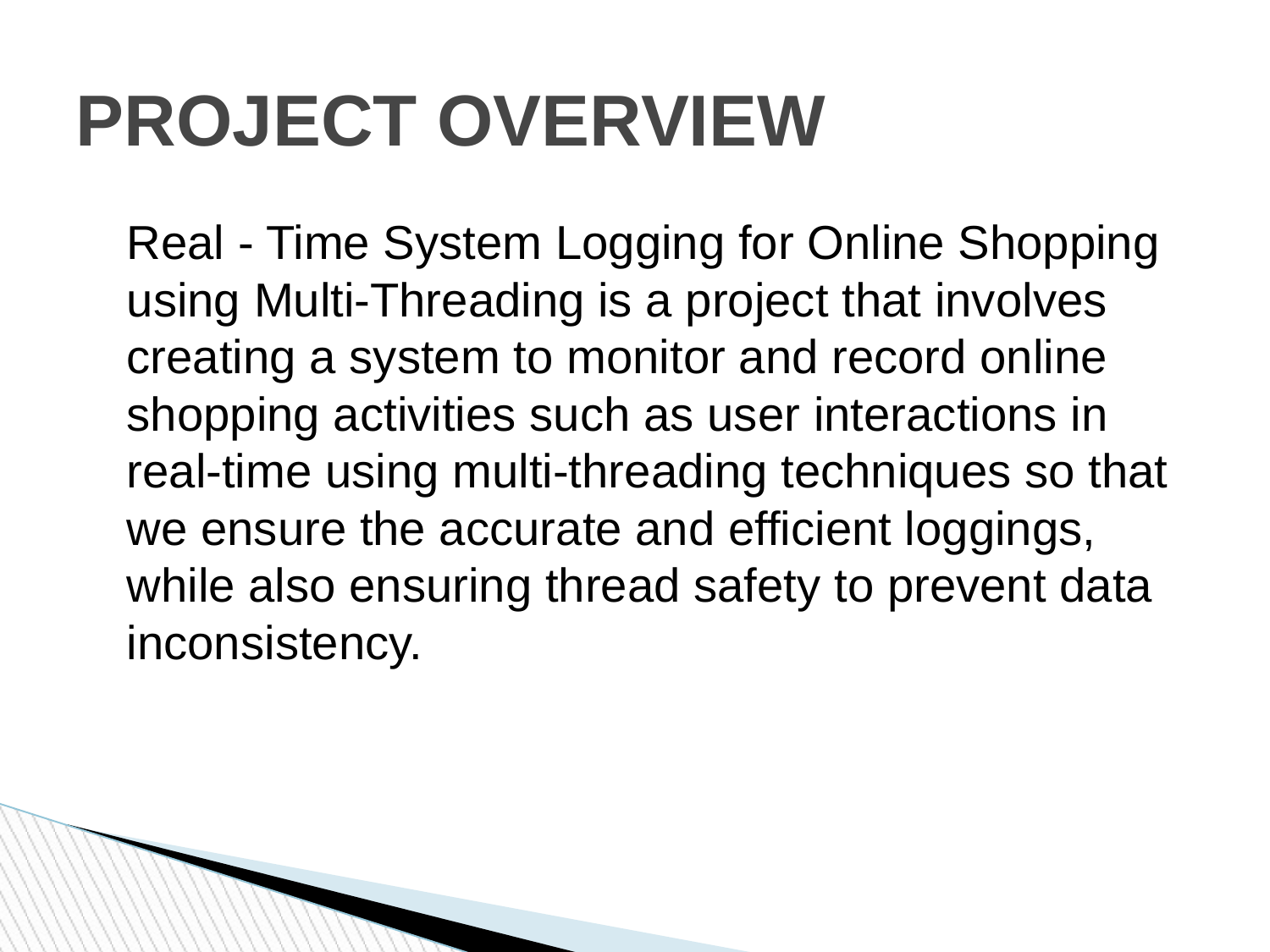

PROJECT OVERVIEW
# Real - Time System Logging for Online Shopping using Multi-Threading is a project that involves creating a system to monitor and record online shopping activities such as user interactions in real-time using multi-threading techniques so that we ensure the accurate and efficient loggings, while also ensuring thread safety to prevent data inconsistency.